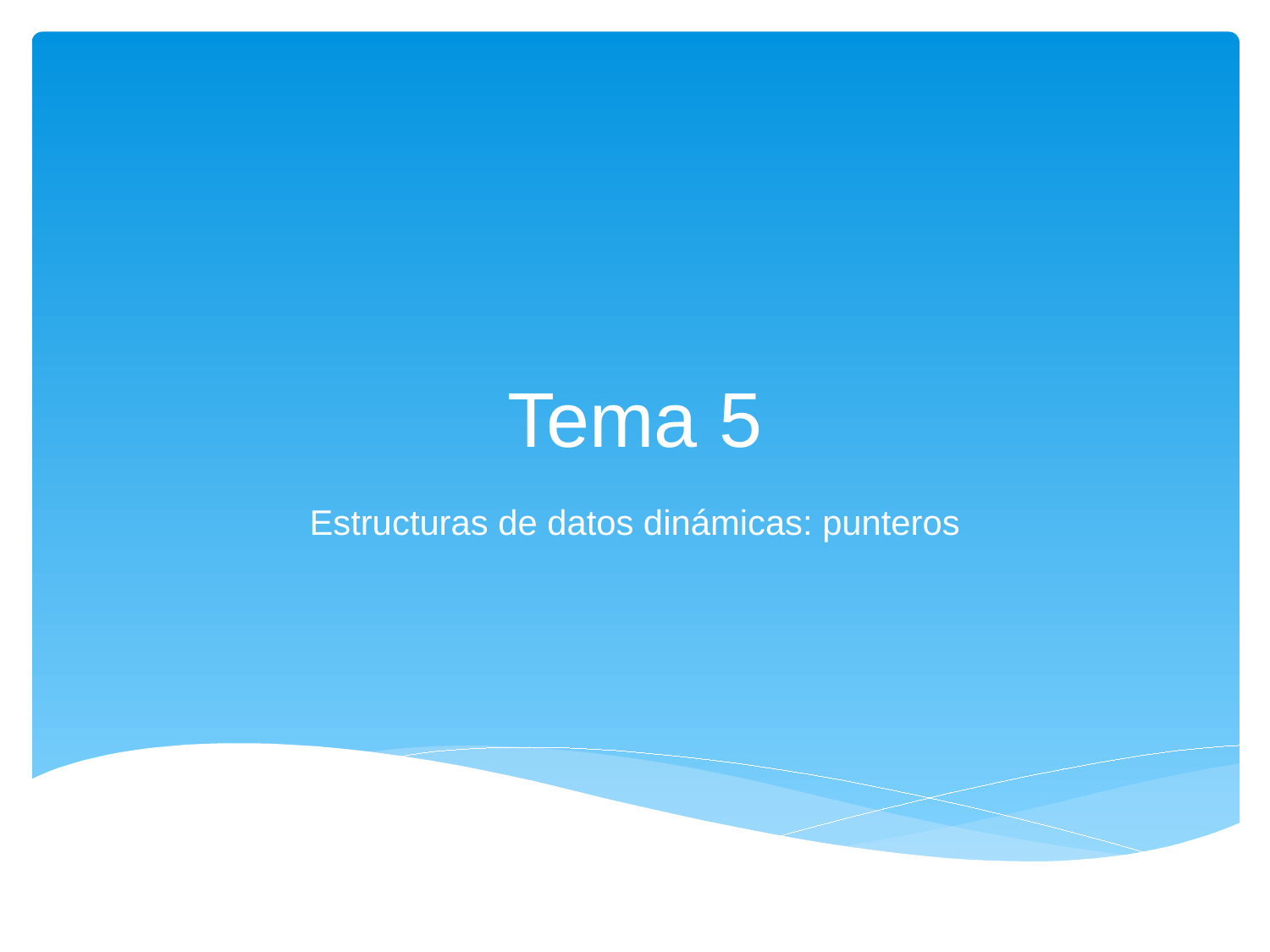

# Tema 5
Estructuras de datos dinámicas: punteros